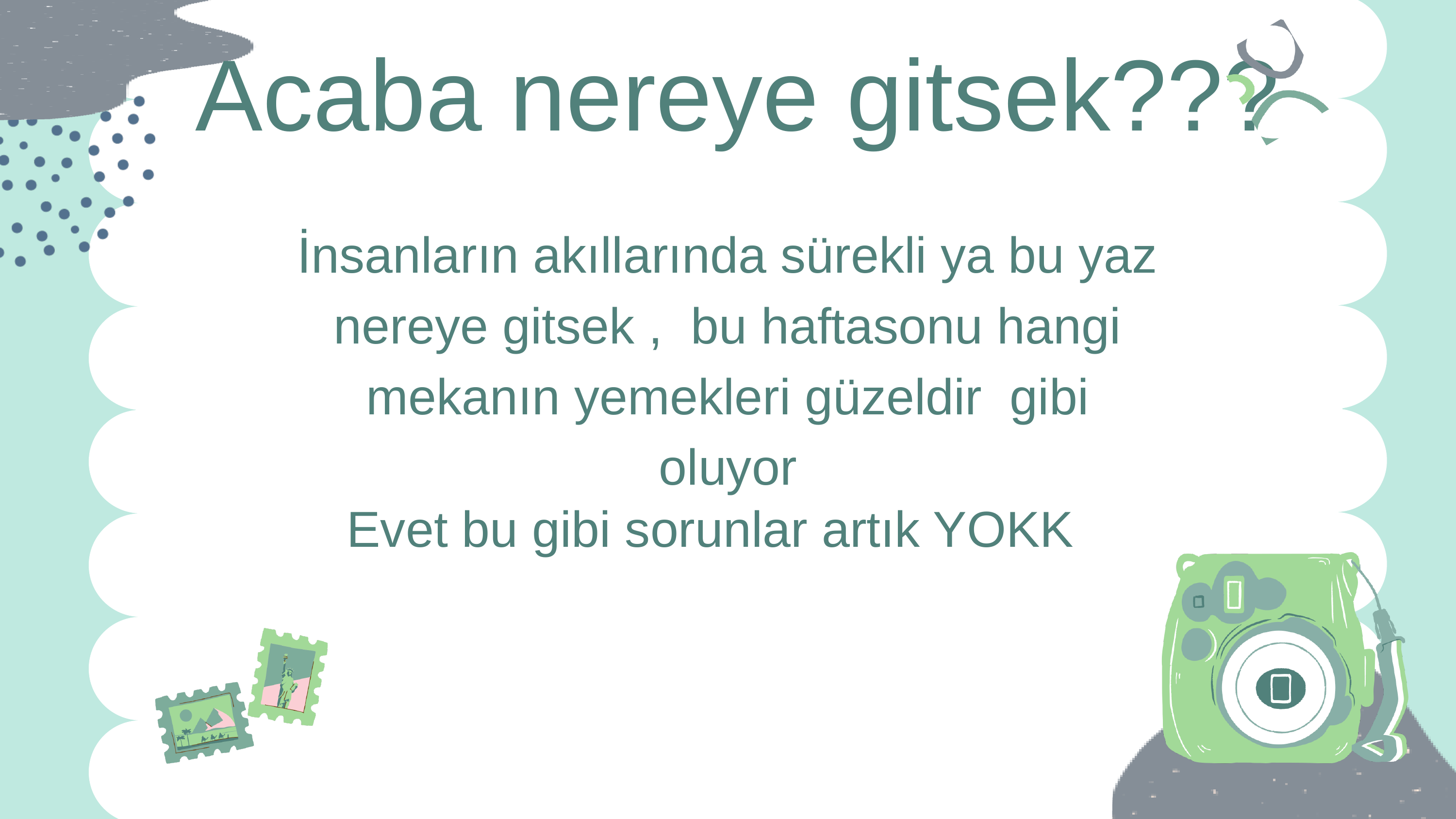

Acaba nereye gitsek???

İnsanların akıllarında sürekli ya bu yaz nereye gitsek ,  bu haftasonu hangi mekanın yemekleri güzeldir  gibi oluyor
Evet bu gibi sorunlar artık YOKK